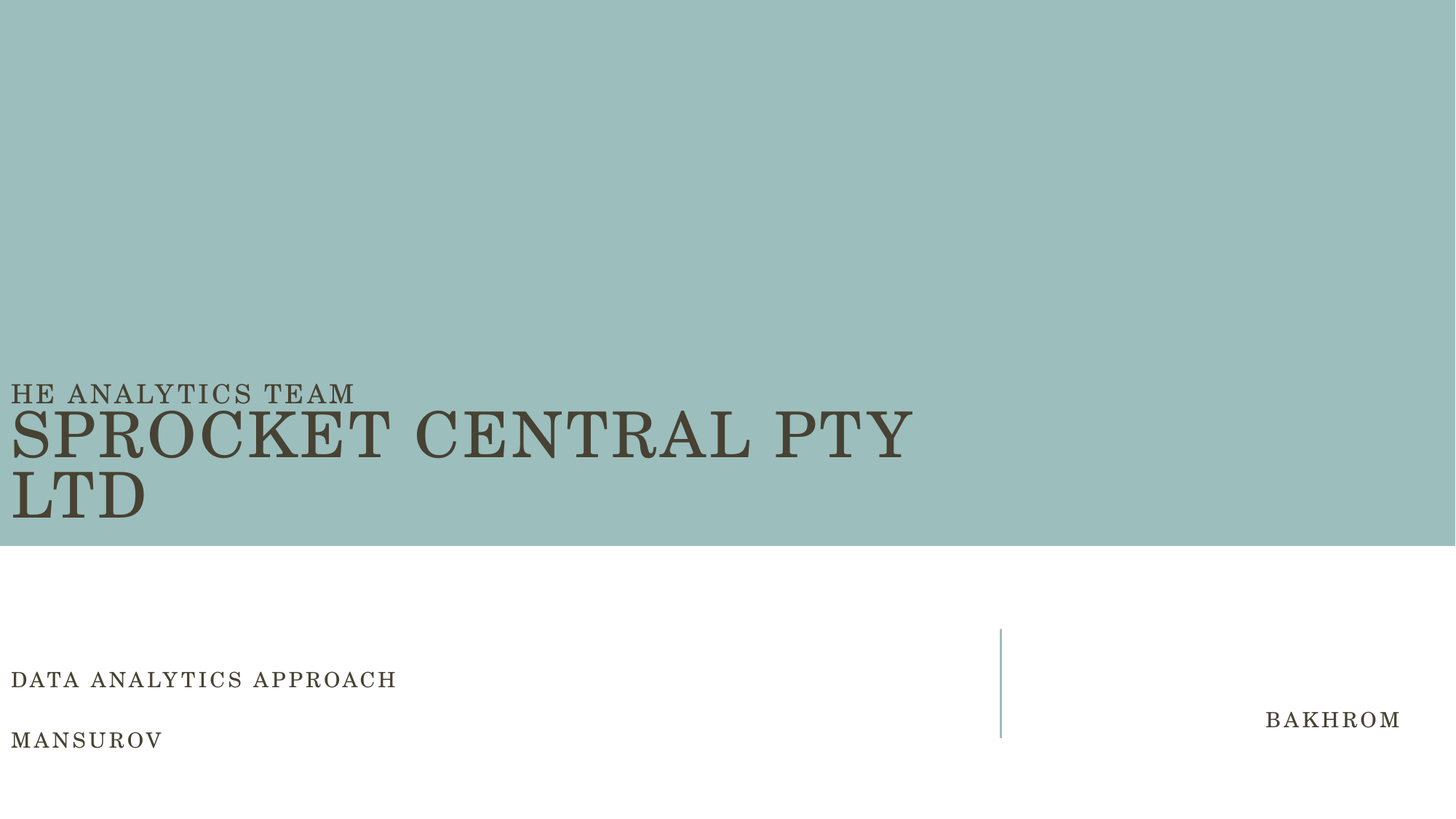

# he Analytics Team Sprocket Central Pty Ltd Data analytics approach Bakhrom Mansurov